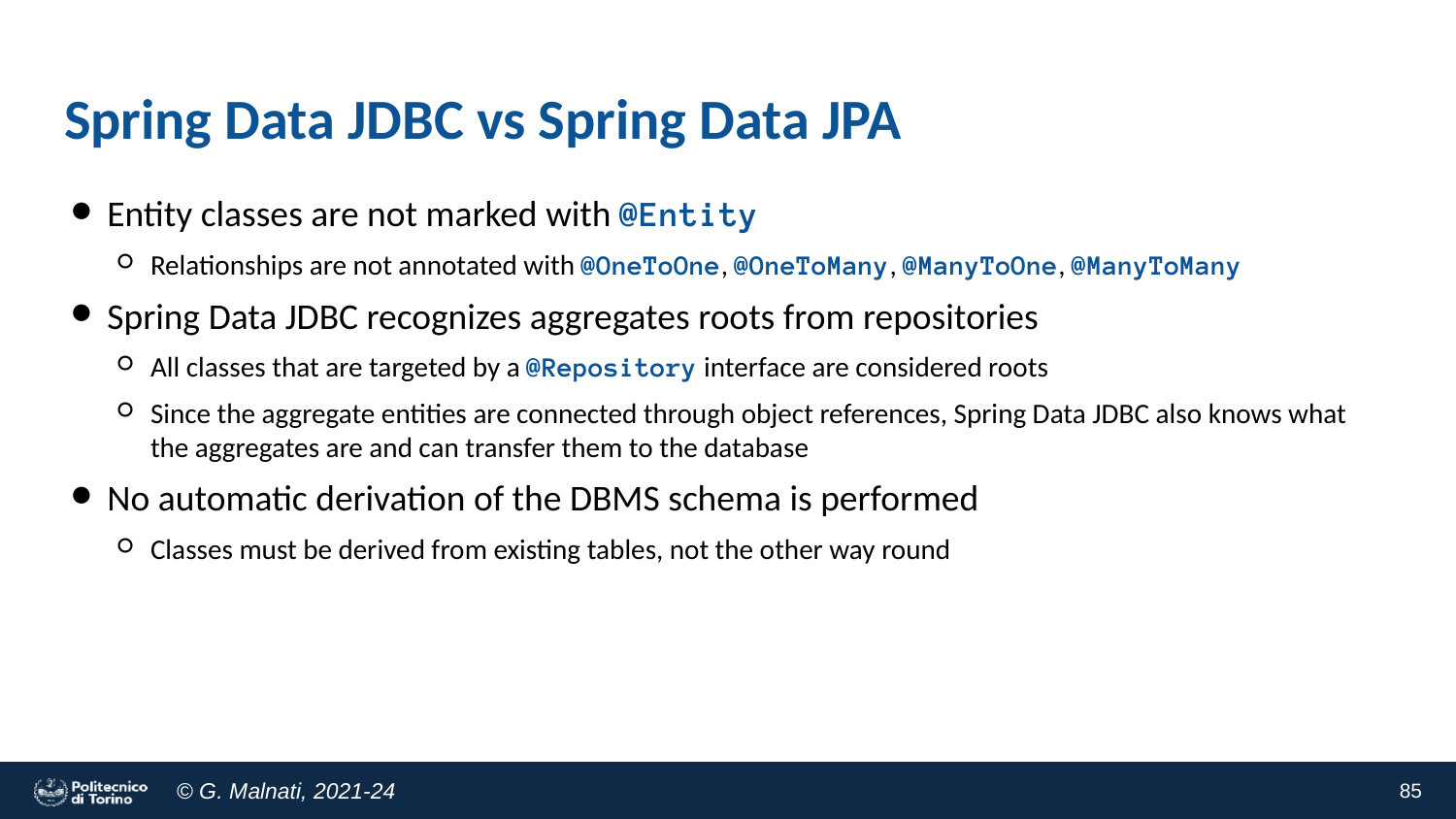

# Spring Data JDBC vs Spring Data JPA
Entity classes are not marked with @Entity
Relationships are not annotated with @OneToOne, @OneToMany, @ManyToOne, @ManyToMany
Spring Data JDBC recognizes aggregates roots from repositories
All classes that are targeted by a @Repository interface are considered roots
Since the aggregate entities are connected through object references, Spring Data JDBC also knows what the aggregates are and can transfer them to the database
No automatic derivation of the DBMS schema is performed
Classes must be derived from existing tables, not the other way round
85